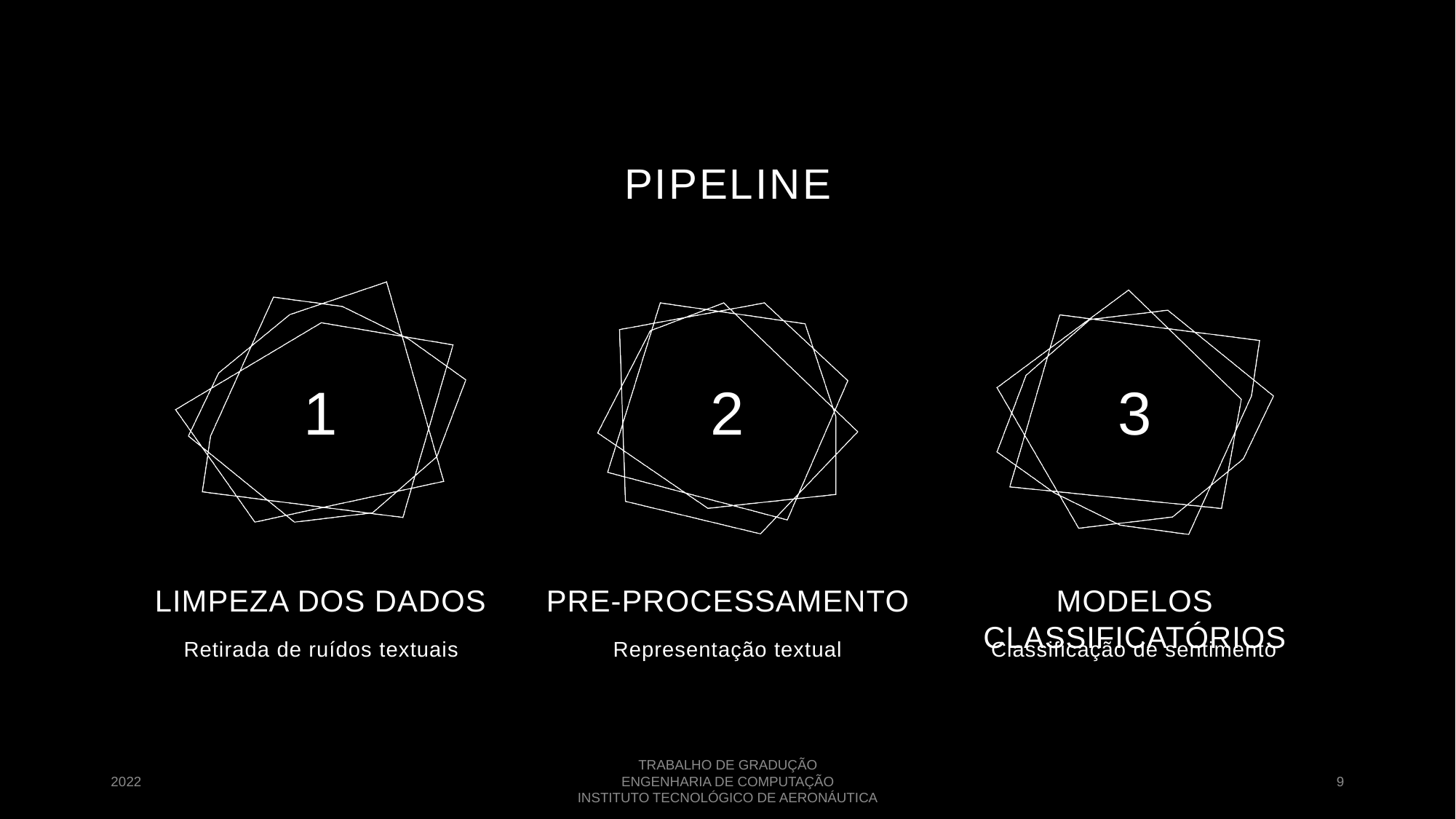

# PIPELINE
1
2
3
Limpeza dos dados
Pre-processamento
Modelos classificatórios
Retirada de ruídos textuais
Representação textual
Classificação de sentimento
2022
TRABALHO DE GRADUÇÃO
ENGENHARIA DE COMPUTAÇÃO
INSTITUTO TECNOLÓGICO DE AERONÁUTICA
9